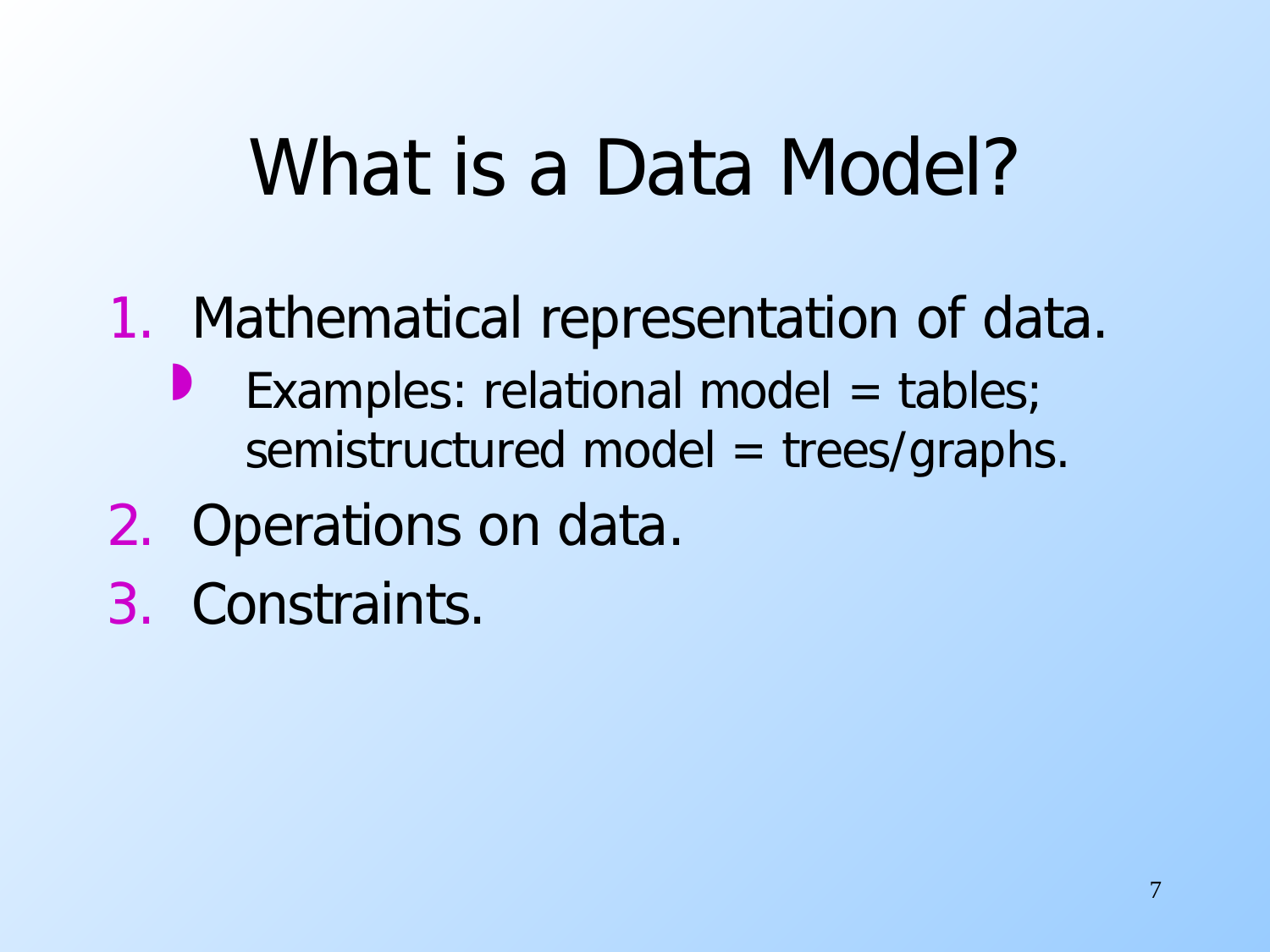

# What is a Data Model?
Mathematical representation of data.
Examples: relational model = tables; semistructured model = trees/graphs.
Operations on data.
Constraints.
7